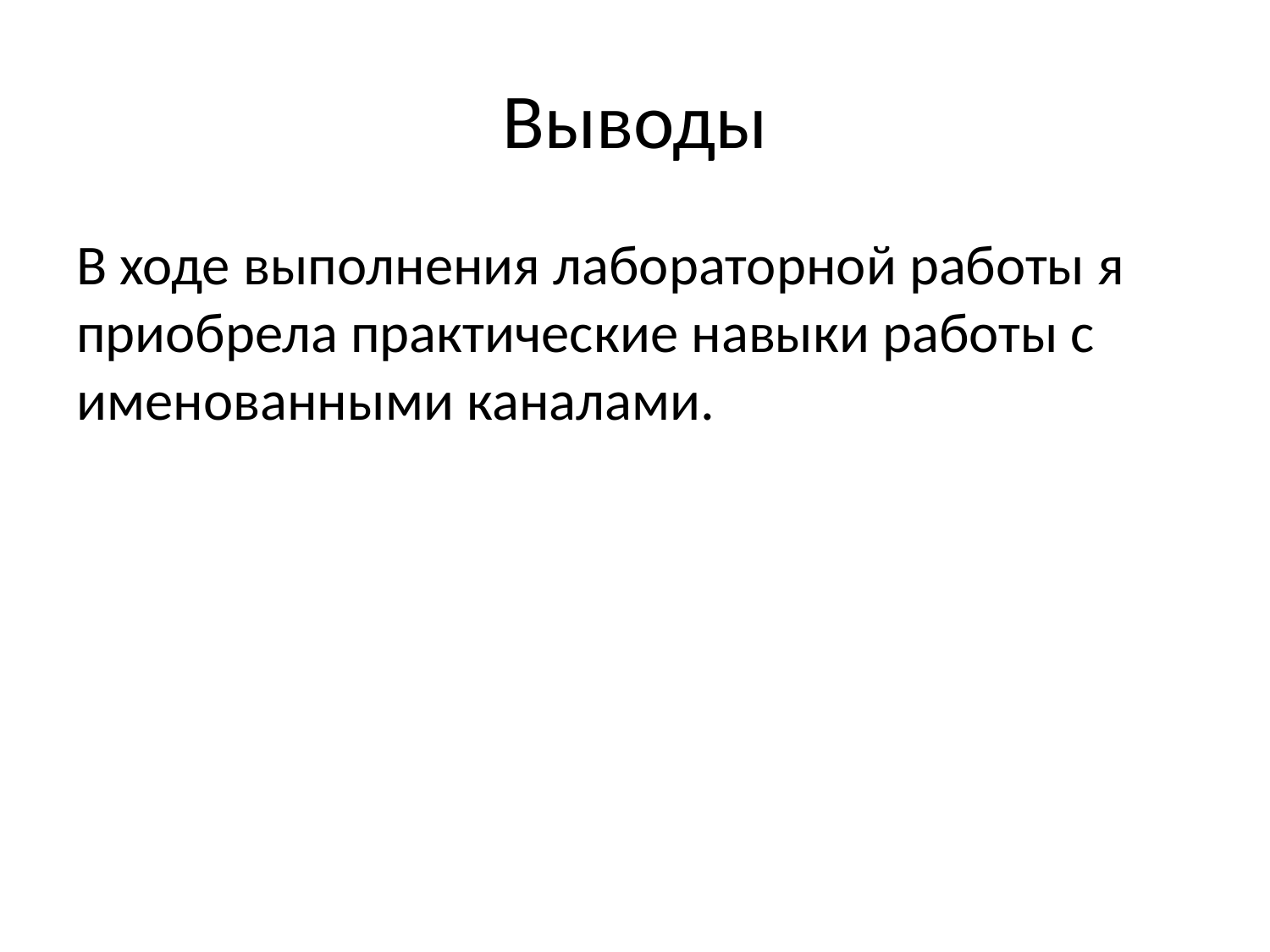

# Выводы
В ходе выполнения лабораторной работы я приобрела практические навыки работы с именованными каналами.